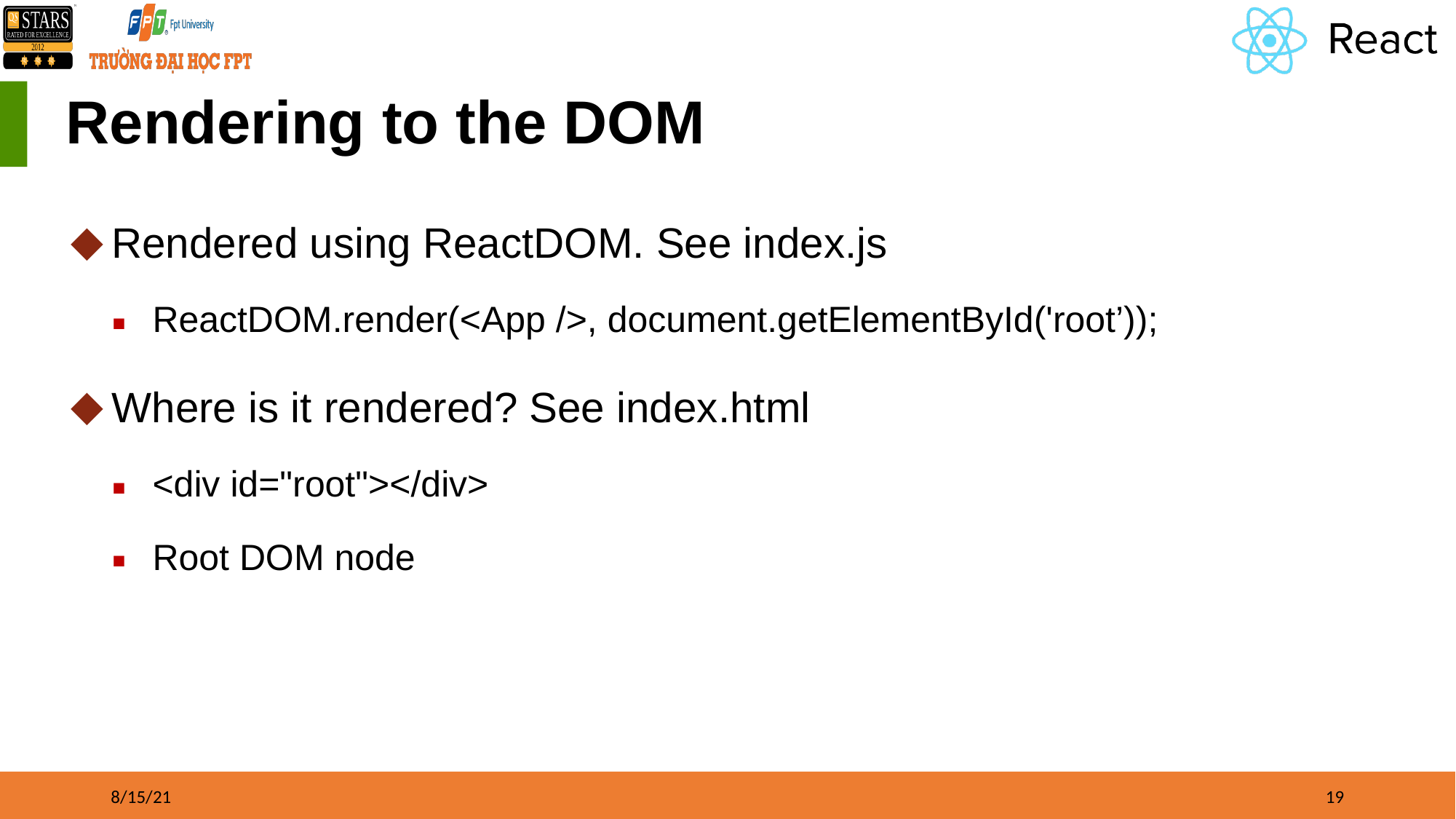

# Rendering to the DOM
Rendered using ReactDOM. See index.js
ReactDOM.render(<App />, document.getElementById('root’));
Where is it rendered? See index.html
<div id="root"></div>
Root DOM node
8/15/21
19